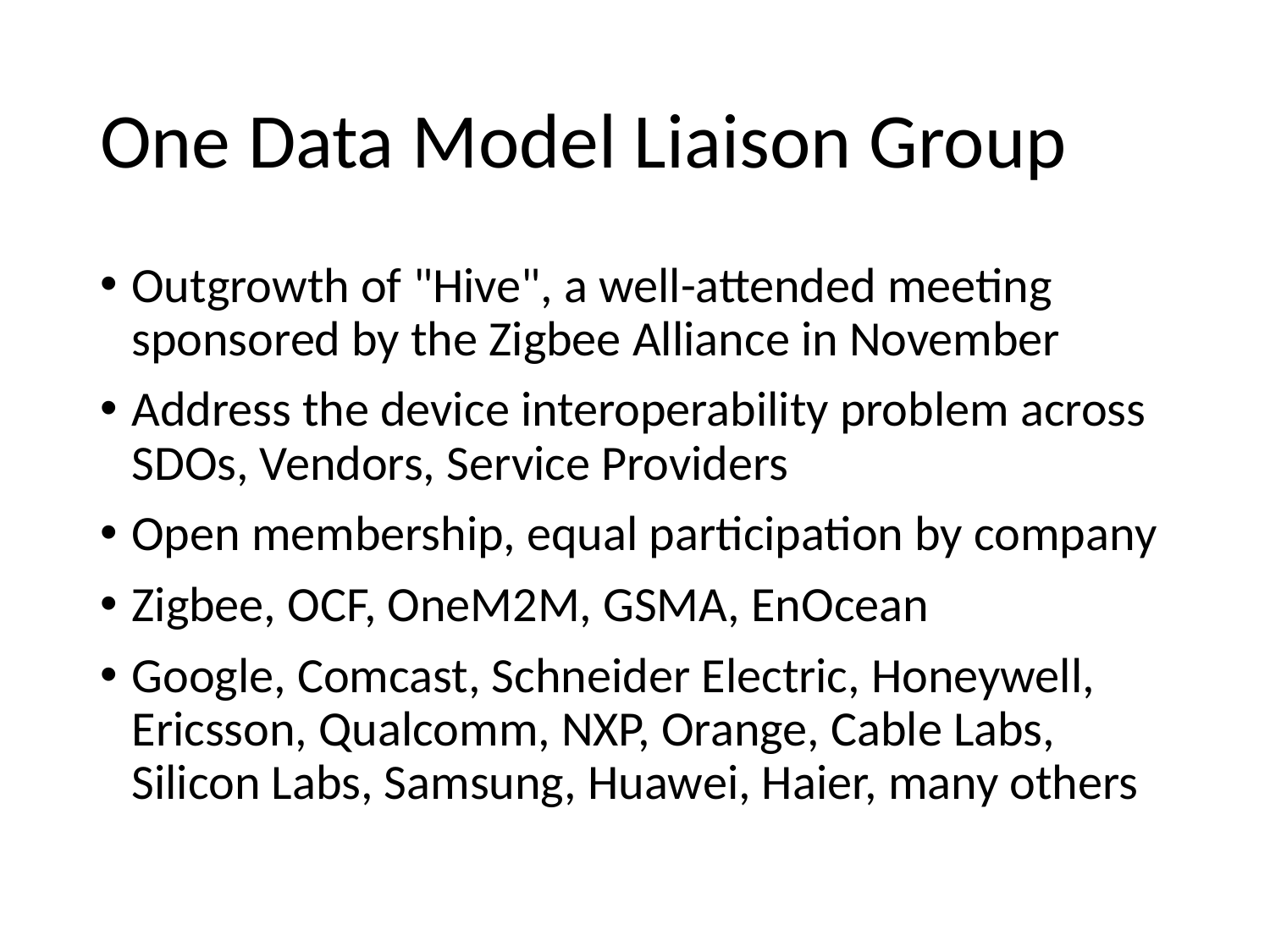

# One Data Model Liaison Group
Outgrowth of "Hive", a well-attended meeting sponsored by the Zigbee Alliance in November
Address the device interoperability problem across SDOs, Vendors, Service Providers
Open membership, equal participation by company
Zigbee, OCF, OneM2M, GSMA, EnOcean
Google, Comcast, Schneider Electric, Honeywell, Ericsson, Qualcomm, NXP, Orange, Cable Labs, Silicon Labs, Samsung, Huawei, Haier, many others